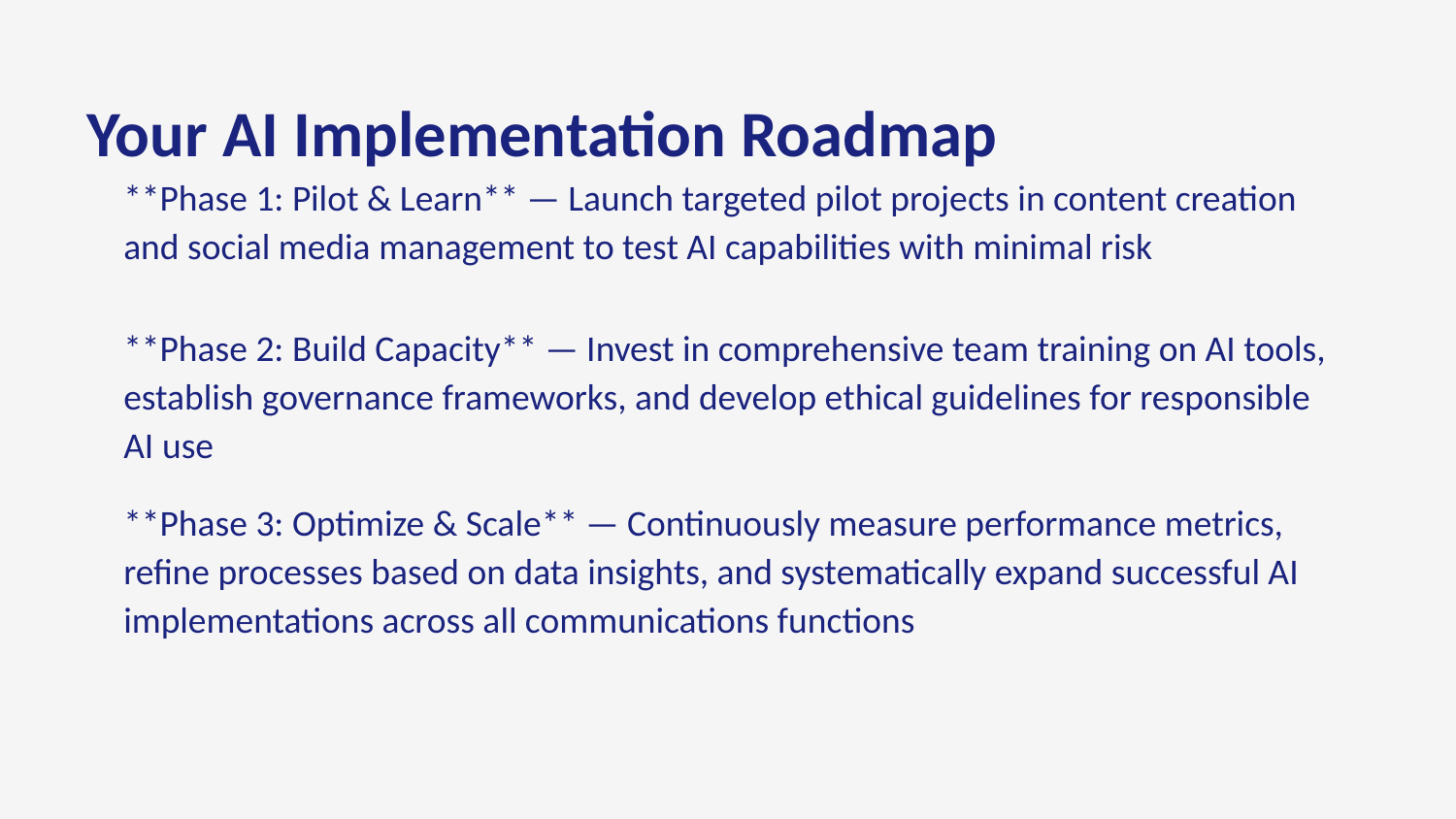

Your AI Implementation Roadmap
**Phase 1: Pilot & Learn** — Launch targeted pilot projects in content creation and social media management to test AI capabilities with minimal risk
**Phase 2: Build Capacity** — Invest in comprehensive team training on AI tools, establish governance frameworks, and develop ethical guidelines for responsible AI use
**Phase 3: Optimize & Scale** — Continuously measure performance metrics, refine processes based on data insights, and systematically expand successful AI implementations across all communications functions